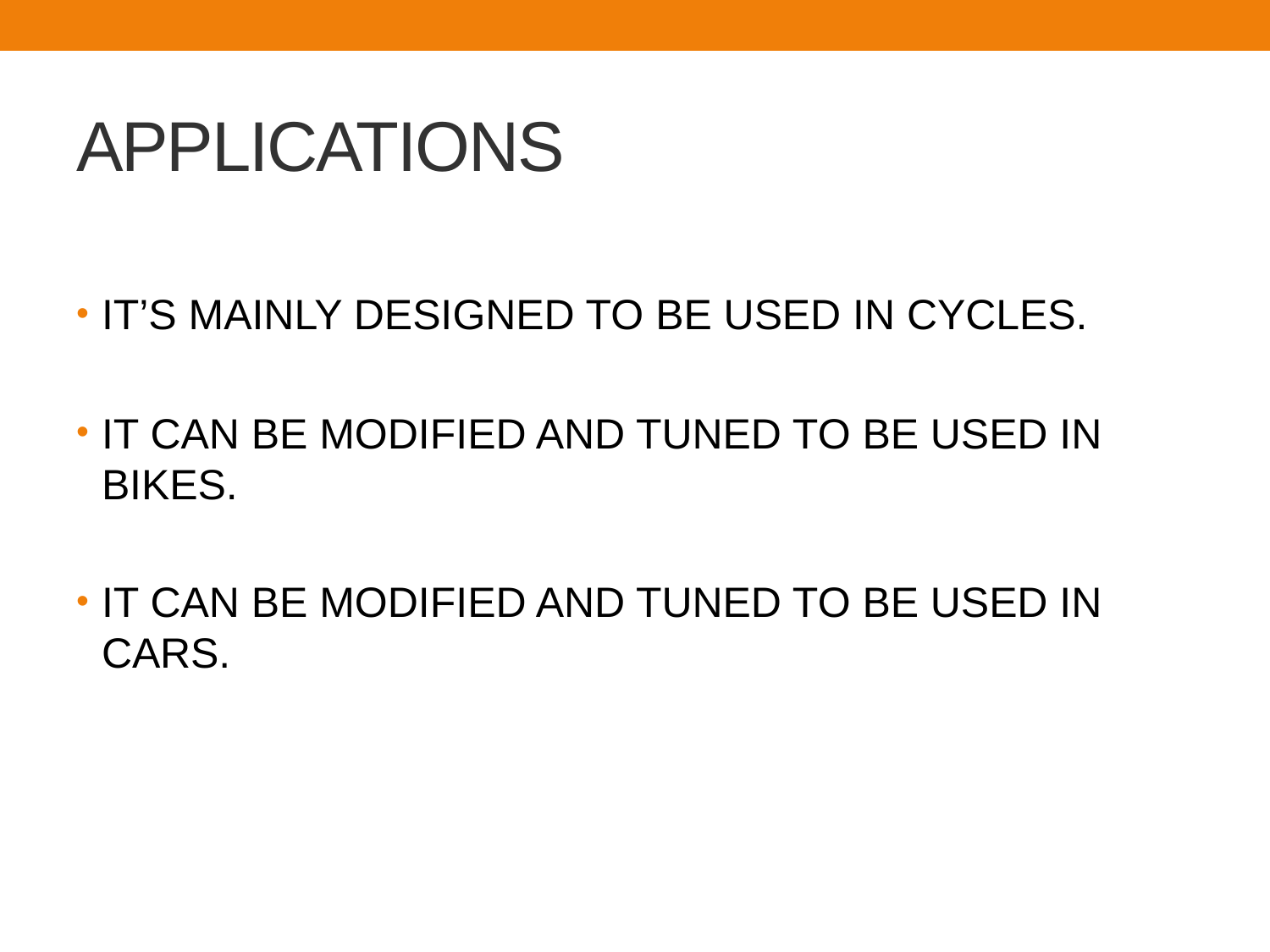

# APPLICATIONS

IT’S MAINLY DESIGNED TO BE USED IN CYCLES.

IT CAN BE MODIFIED AND TUNED TO BE USED IN BIKES.

IT CAN BE MODIFIED AND TUNED TO BE USED IN CARS.